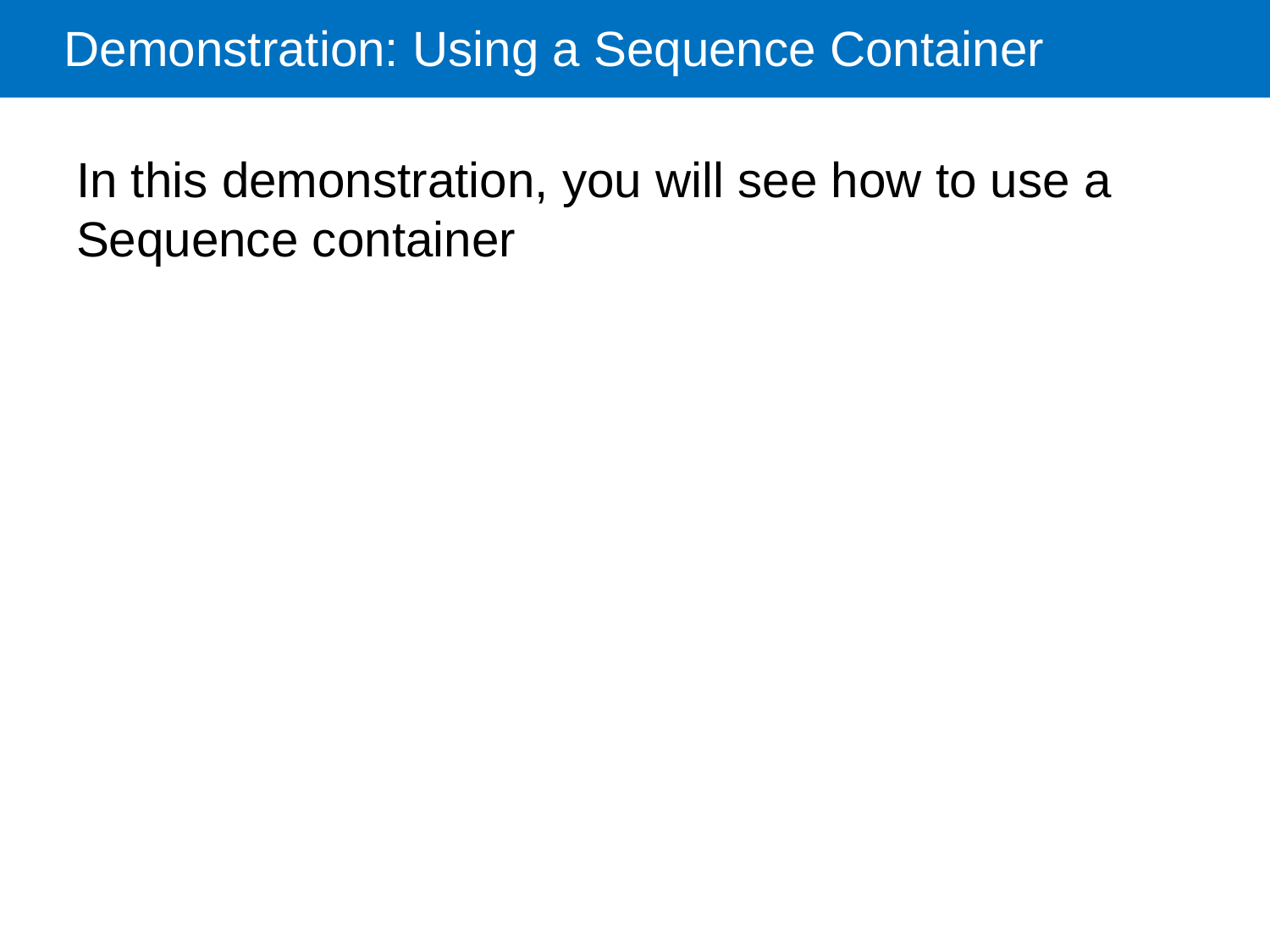

# Demonstration: Using a Sequence Container
In this demonstration, you will see how to use a Sequence container